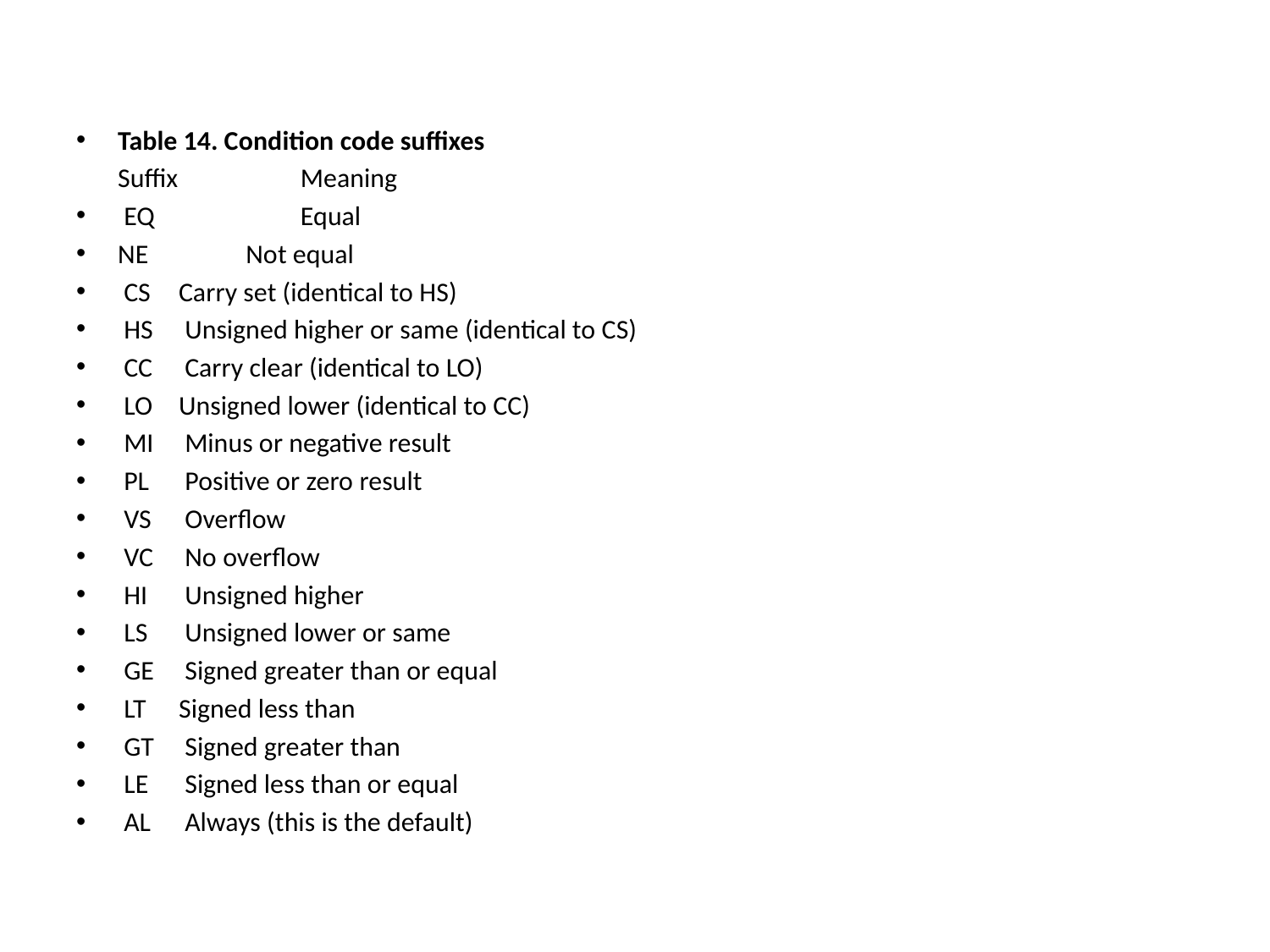

Table 14. Condition code suffixes
	Suffix            	Meaning
 EQ              	Equal
NE              	 Not equal
 CS 		Carry set (identical to HS)
 HS		 Unsigned higher or same (identical to CS)
 CC		 Carry clear (identical to LO)
 LO 		Unsigned lower (identical to CC)
 MI		 Minus or negative result
 PL		 Positive or zero result
 VS		 Overflow
 VC		 No overflow
 HI		 Unsigned higher
 LS		 Unsigned lower or same
 GE		 Signed greater than or equal
 LT 		Signed less than
 GT		 Signed greater than
 LE		 Signed less than or equal
 AL		 Always (this is the default)